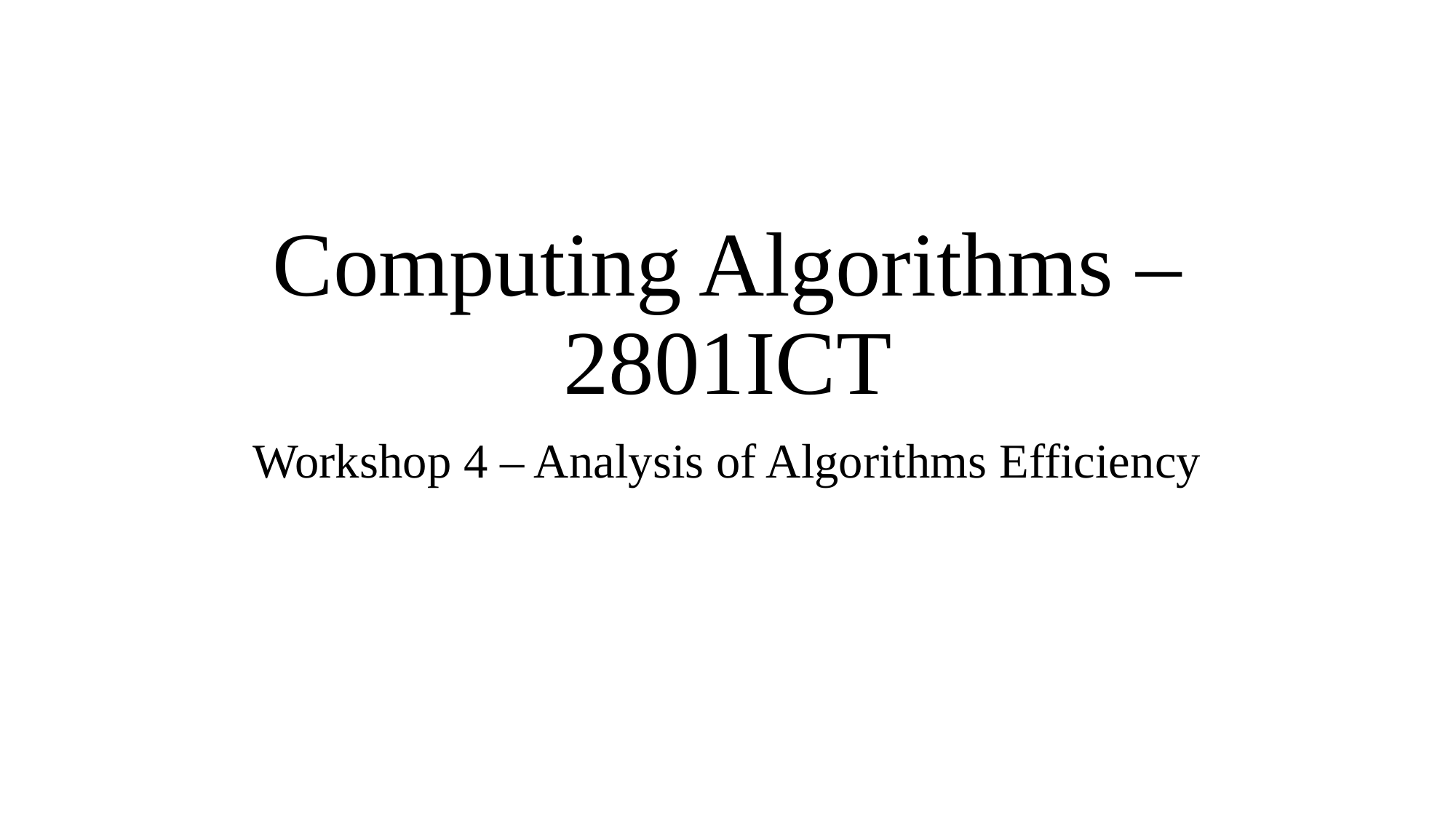

# Computing Algorithms – 2801ICT
Workshop 4 – Analysis of Algorithms Efficiency